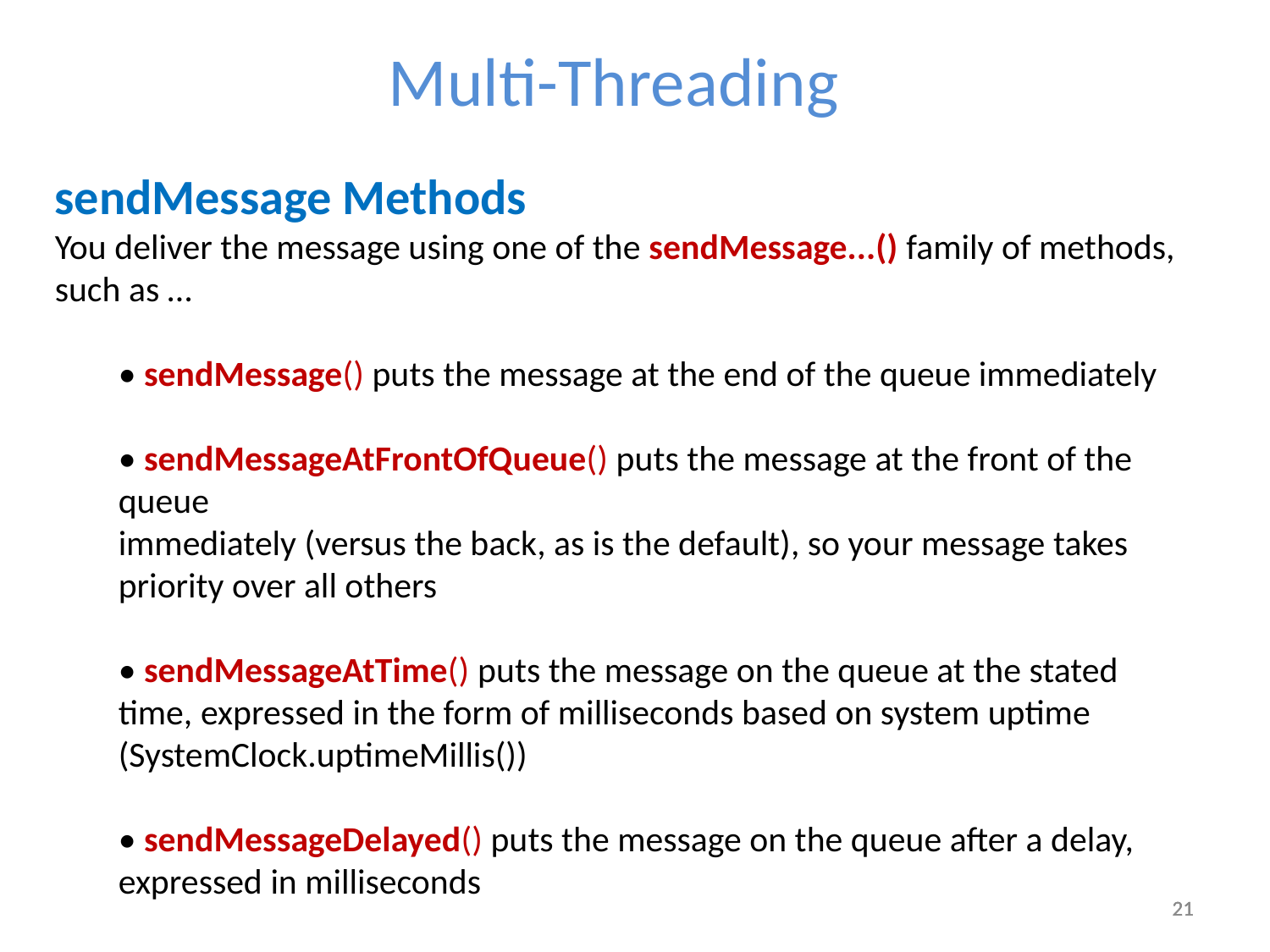

Multi-Threading

sendMessage Methods
You deliver the message using one of the sendMessage...() family of methods, such as …

• sendMessage() puts the message at the end of the queue immediately

• sendMessageAtFrontOfQueue() puts the message at the front of the queue
immediately (versus the back, as is the default), so your message takes
priority over all others

• sendMessageAtTime() puts the message on the queue at the stated
time, expressed in the form of milliseconds based on system uptime
(SystemClock.uptimeMillis())

• sendMessageDelayed() puts the message on the queue after a delay,
expressed in milliseconds
21
21
21